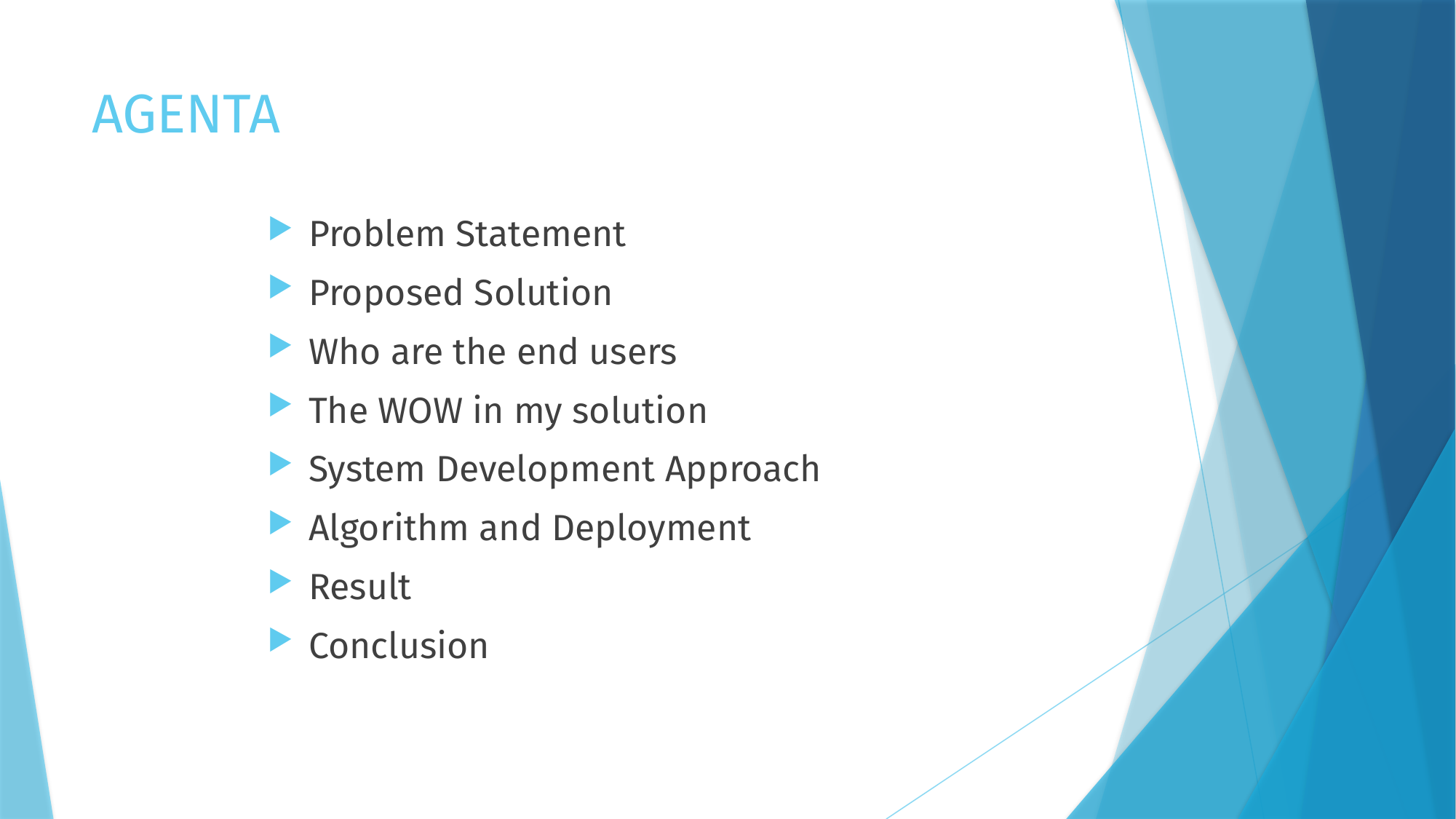

# AGENTA
Problem Statement
Proposed Solution
Who are the end users
The WOW in my solution
System Development Approach
Algorithm and Deployment
Result
Conclusion